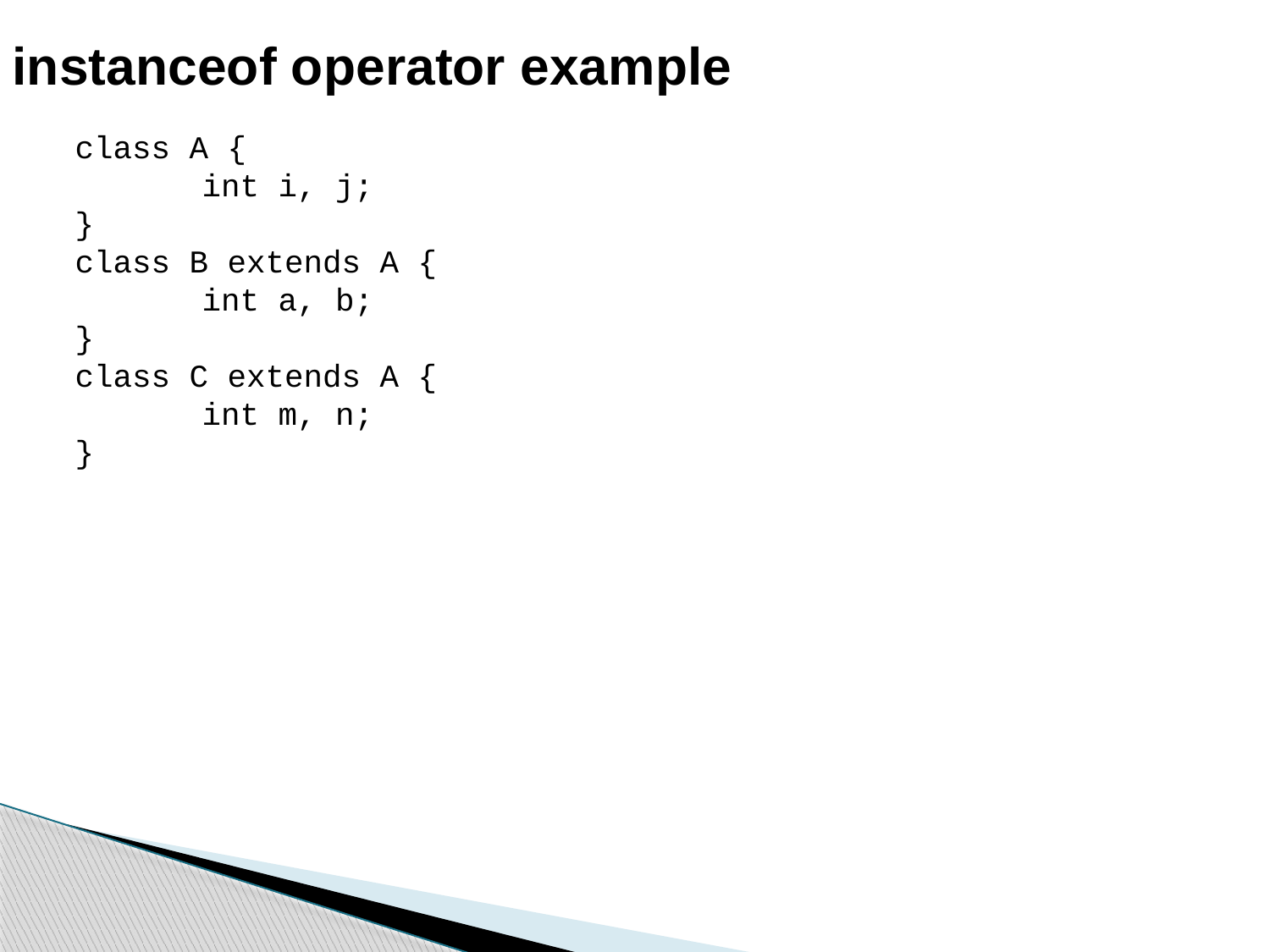

instanceof operator example
class A {
	int i, j;
}
class B extends A {
	int a, b;
}
class C extends A {
	int m, n;
}